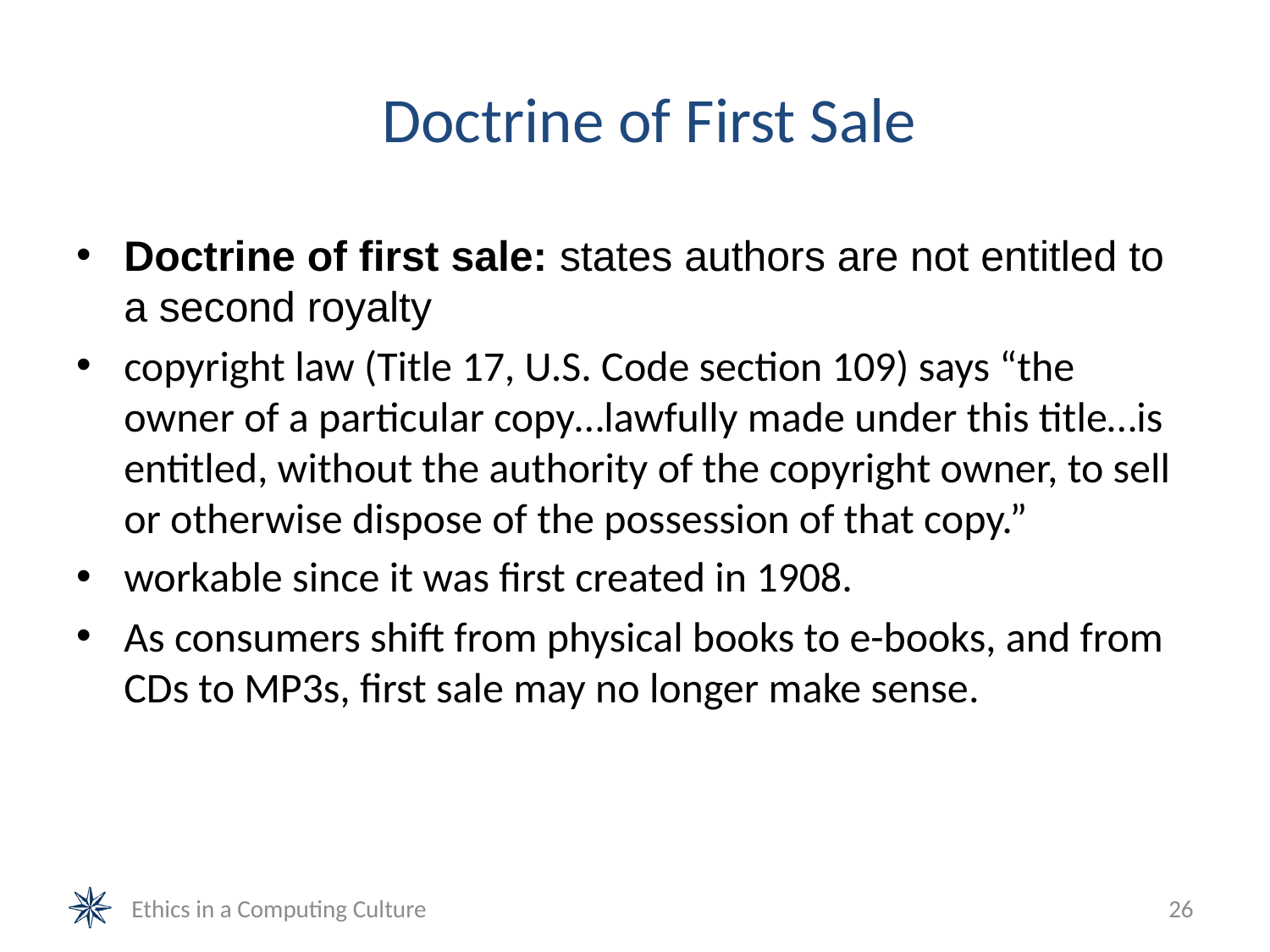

# Doctrine of First Sale
Doctrine of first sale: states authors are not entitled to a second royalty
copyright law (Title 17, U.S. Code section 109) says “the owner of a particular copy…lawfully made under this title…is entitled, without the authority of the copyright owner, to sell or otherwise dispose of the possession of that copy.”
workable since it was first created in 1908.
As consumers shift from physical books to e-books, and from CDs to MP3s, first sale may no longer make sense.
Ethics in a Computing Culture
26